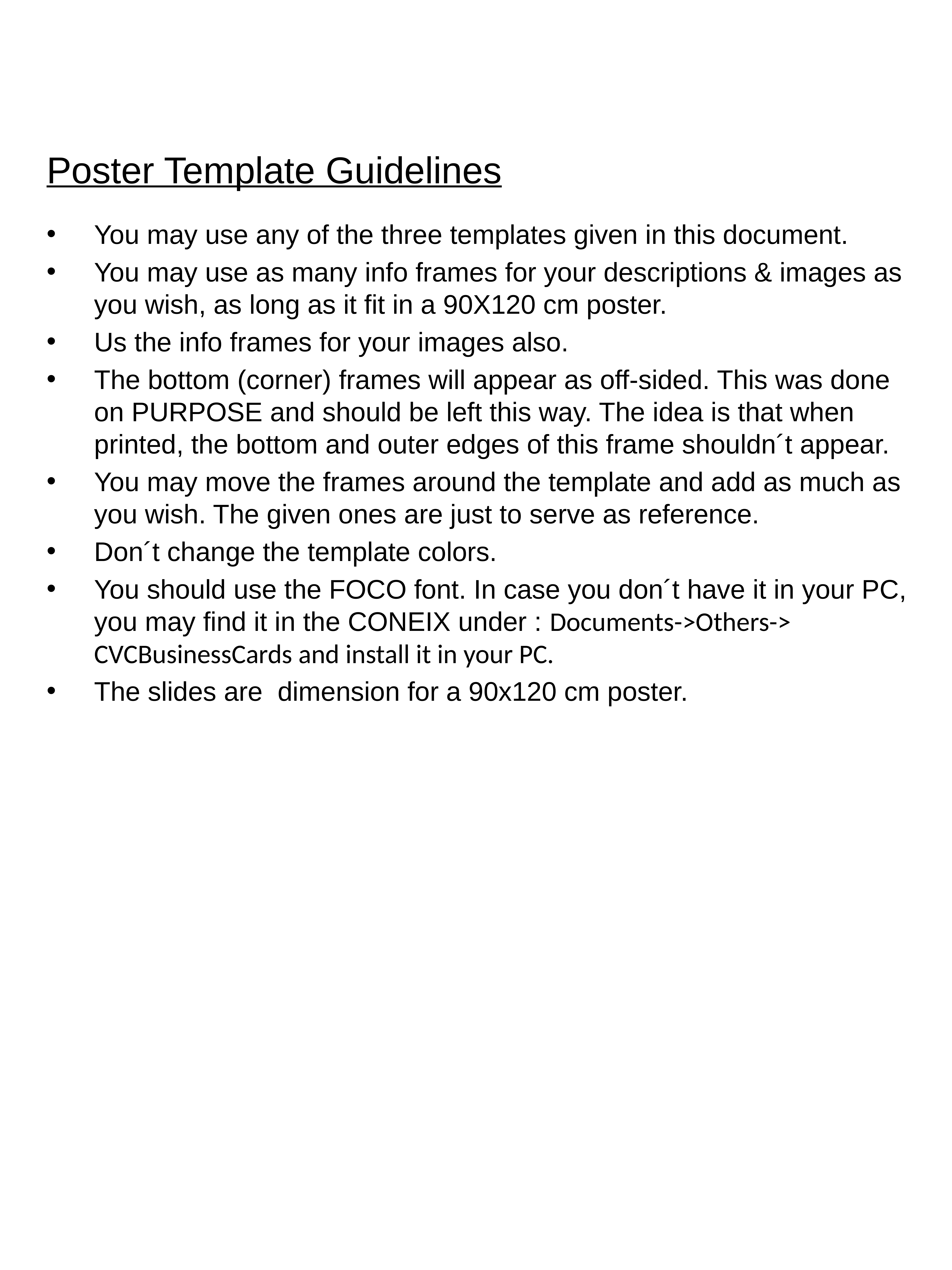

Poster Template Guidelines

You may use any of the three templates given in this document.
You may use as many info frames for your descriptions & images as you wish, as long as it fit in a 90X120 cm poster.
Us the info frames for your images also.
The bottom (corner) frames will appear as off-sided. This was done on PURPOSE and should be left this way. The idea is that when printed, the bottom and outer edges of this frame shouldn´t appear.
You may move the frames around the template and add as much as you wish. The given ones are just to serve as reference.
Don´t change the template colors.
You should use the FOCO font. In case you don´t have it in your PC, you may find it in the CONEIX under : Documents->Others-> CVCBusinessCards and install it in your PC.
The slides are  dimension for a 90x120 cm poster.